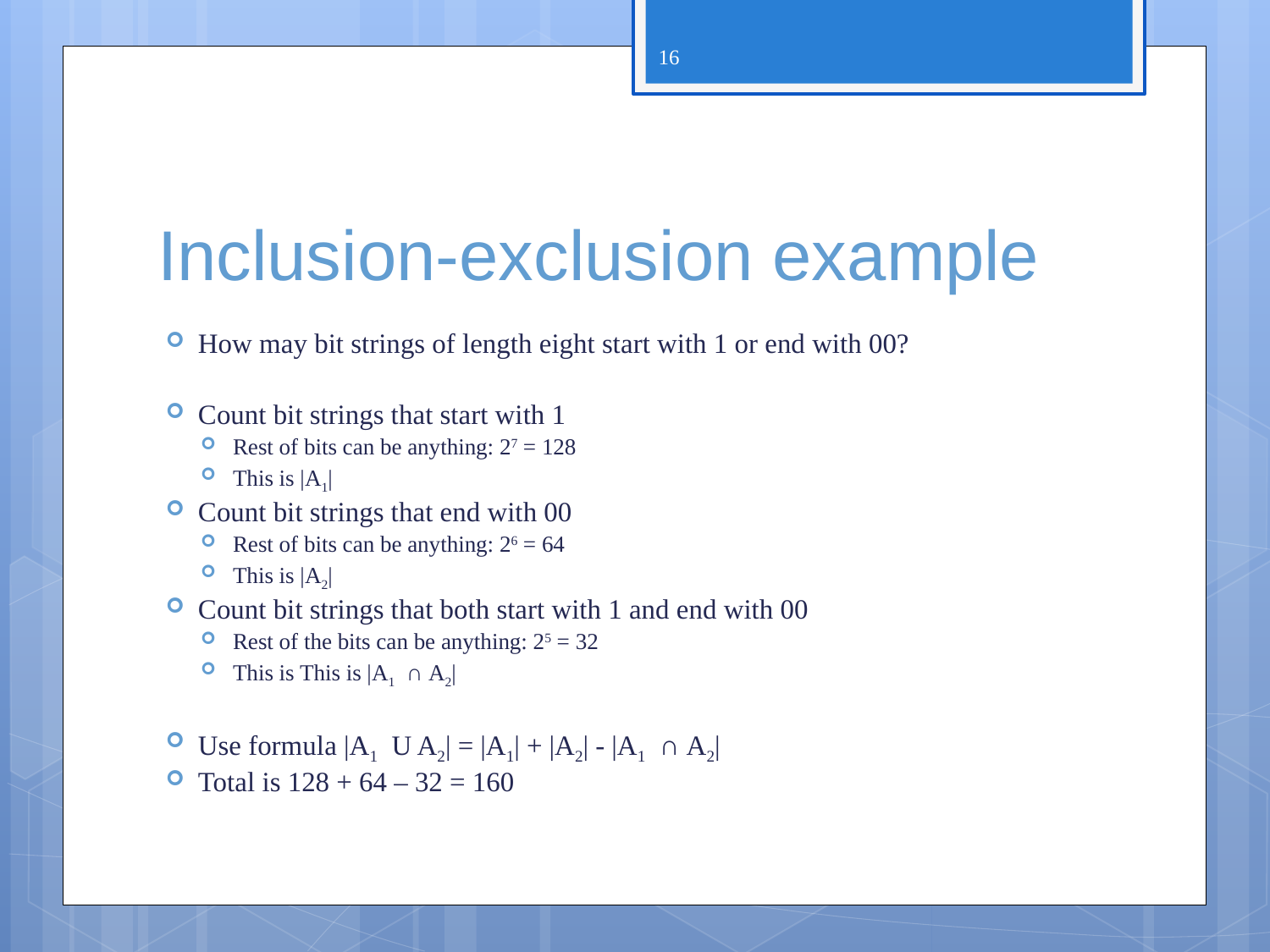

16
# Inclusion-exclusion example
How may bit strings of length eight start with 1 or end with 00?

Count bit strings that start with 1
Rest of bits can be anything: 27 = 128
This is |A1|
Count bit strings that end with 00
Rest of bits can be anything: 26 = 64
This is |A2|
Count bit strings that both start with 1 and end with 00
Rest of the bits can be anything: 25 = 32
This is This is |A1 ∩ A2|

Use formula |A1 U A2| = |A1| + |A2| - |A1 ∩ A2|
Total is 128 + 64 – 32 = 160